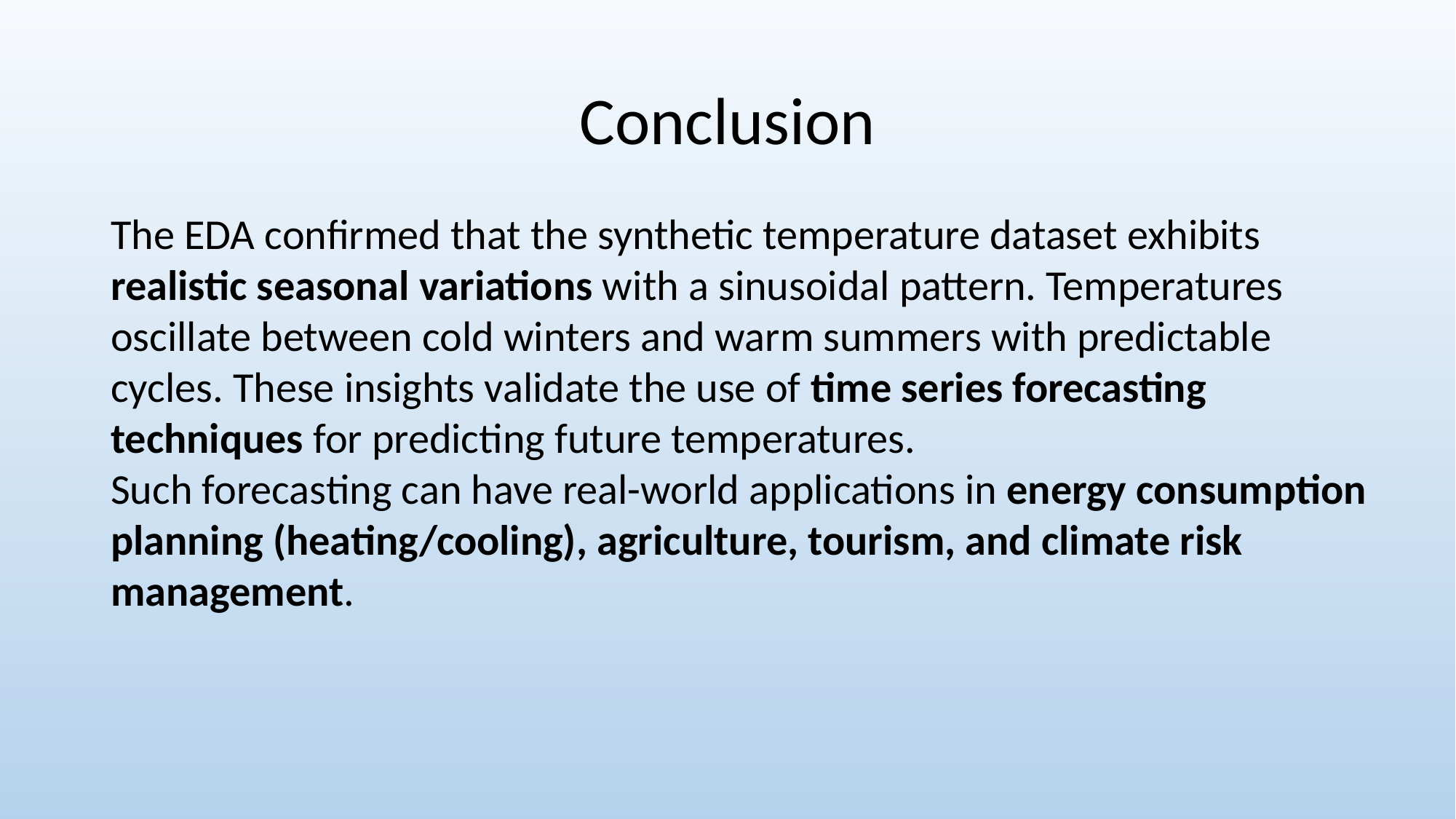

# Conclusion
The EDA confirmed that the synthetic temperature dataset exhibits realistic seasonal variations with a sinusoidal pattern. Temperatures oscillate between cold winters and warm summers with predictable cycles. These insights validate the use of time series forecasting techniques for predicting future temperatures.
Such forecasting can have real-world applications in energy consumption planning (heating/cooling), agriculture, tourism, and climate risk management.